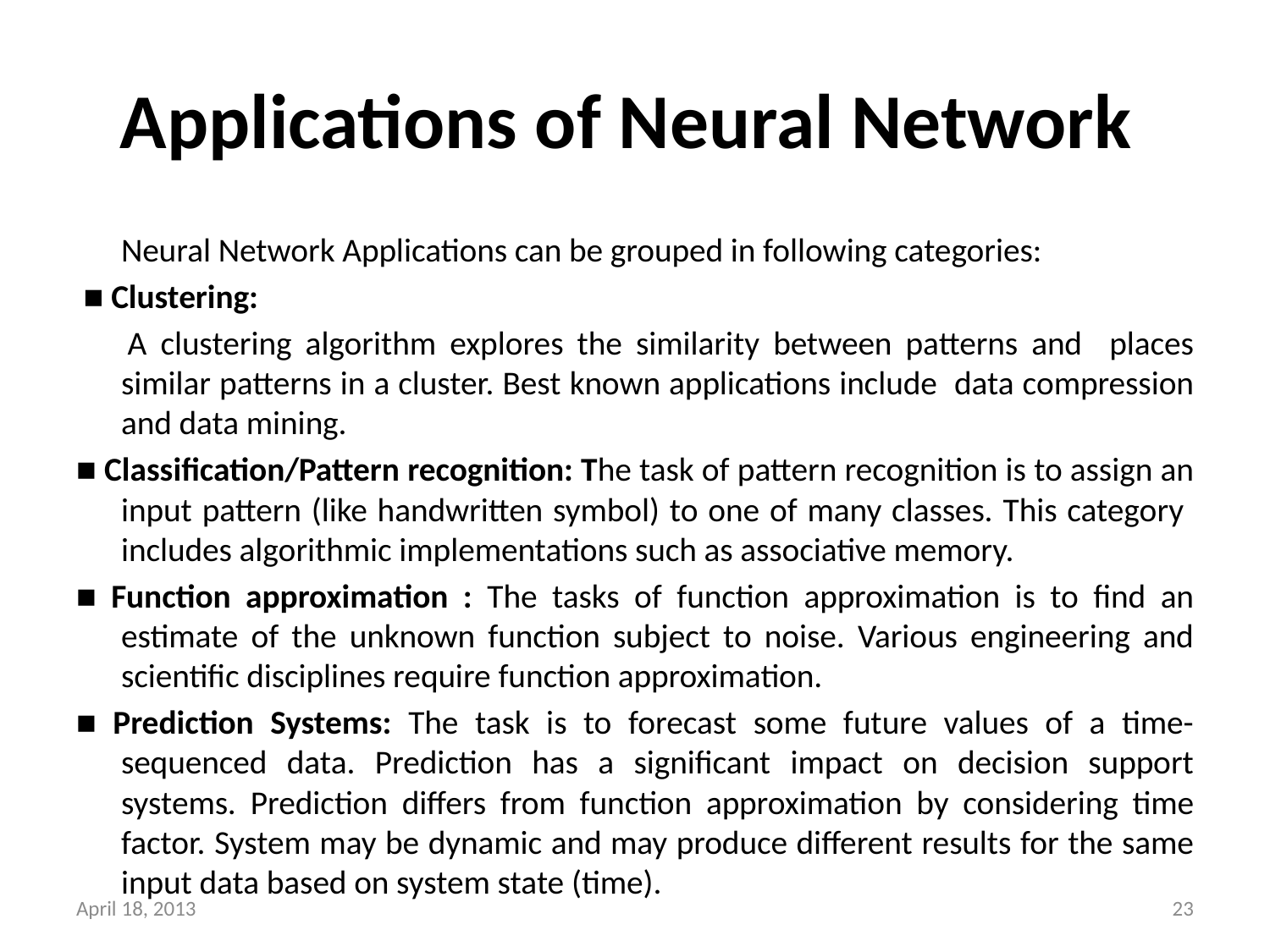

# Applications of Neural Network
	Neural Network Applications can be grouped in following categories:
 ■ Clustering:
 	A clustering algorithm explores the similarity between patterns and  places similar patterns in a cluster. Best known applications include  data compression and data mining.
■ Classification/Pattern recognition: The task of pattern recognition is to assign an input pattern (like handwritten symbol) to one of many classes. This category  includes algorithmic implementations such as associative memory.
■ Function approximation : The tasks of function approximation is to find an estimate of the unknown function subject to noise. Various engineering and scientific disciplines require function approximation.
■ Prediction Systems: The task is to forecast some future values of a time-sequenced data. Prediction has a significant impact on decision support systems. Prediction differs from function approximation by considering time factor. System may be dynamic and may produce different results for the same input data based on system state (time).

April 18, 2013
23